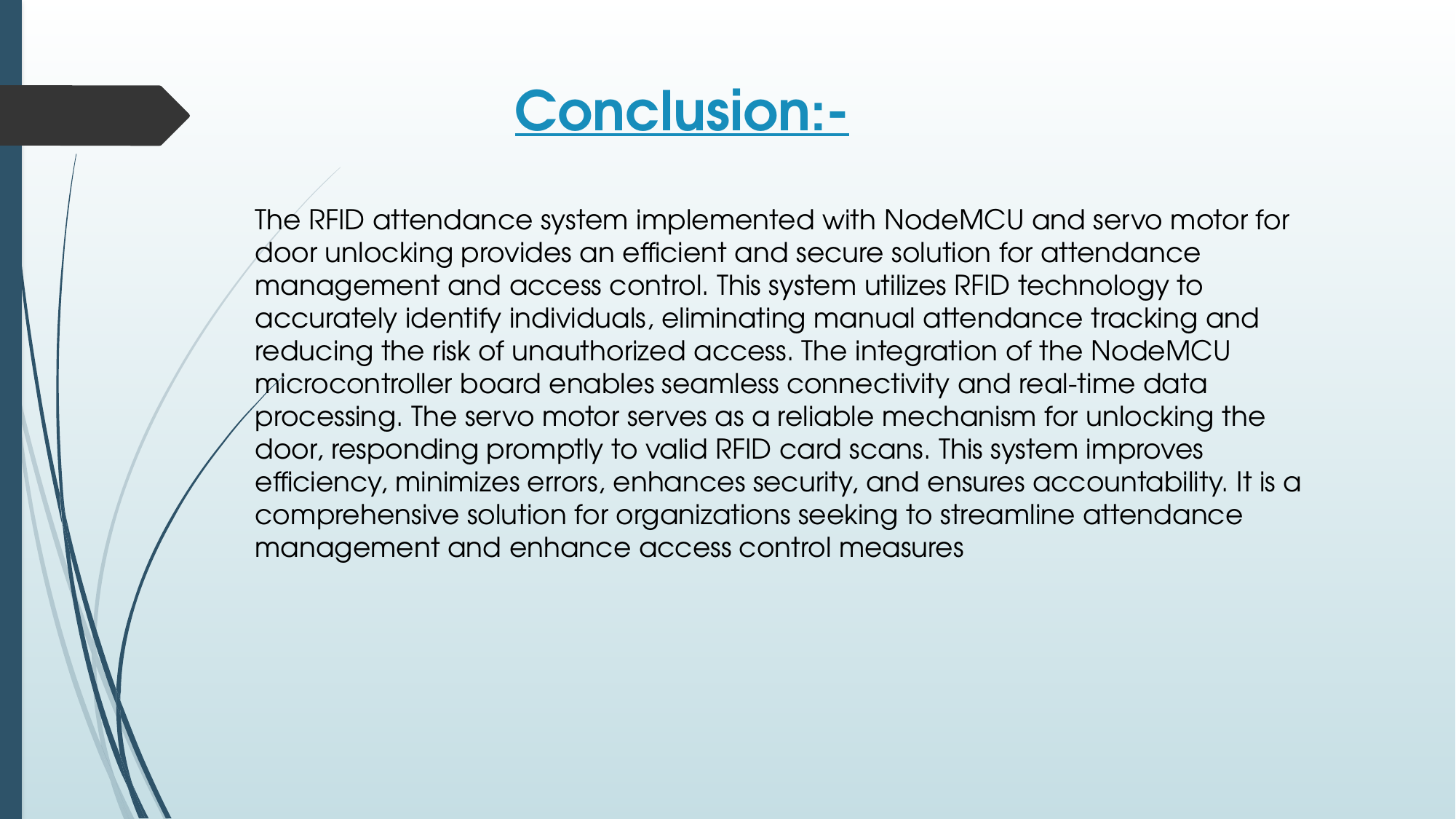

# Conclusion:-
The RFID attendance system implemented with NodeMCU and servo motor for door unlocking provides an efficient and secure solution for attendance management and access control. This system utilizes RFID technology to accurately identify individuals, eliminating manual attendance tracking and reducing the risk of unauthorized access. The integration of the NodeMCU microcontroller board enables seamless connectivity and real-time data processing. The servo motor serves as a reliable mechanism for unlocking the door, responding promptly to valid RFID card scans. This system improves efficiency, minimizes errors, enhances security, and ensures accountability. It is a comprehensive solution for organizations seeking to streamline attendance management and enhance access control measures